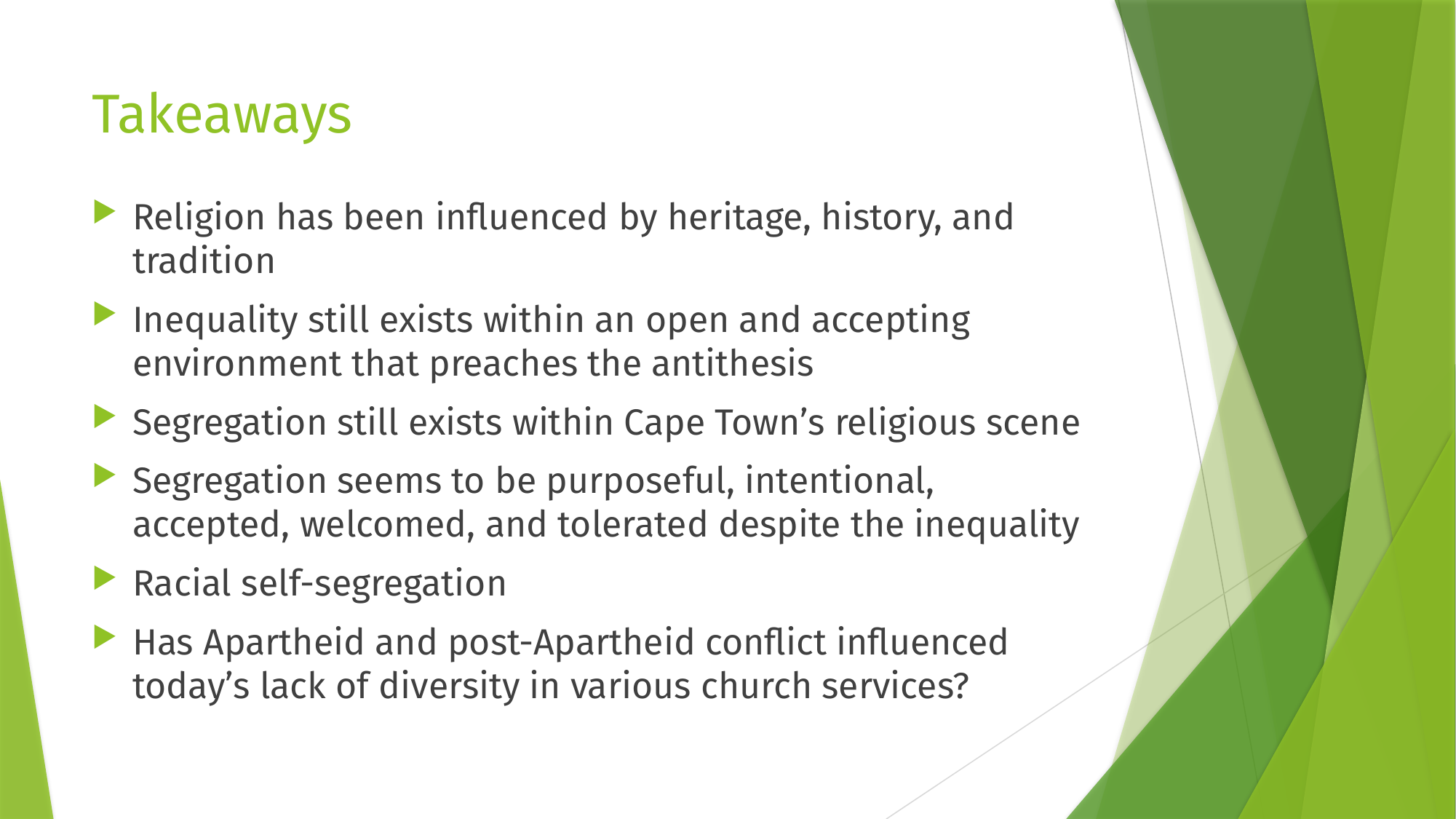

# Takeaways
Religion has been influenced by heritage, history, and tradition
Inequality still exists within an open and accepting environment that preaches the antithesis
Segregation still exists within Cape Town’s religious scene
Segregation seems to be purposeful, intentional, accepted, welcomed, and tolerated despite the inequality
Racial self-segregation
Has Apartheid and post-Apartheid conflict influenced today’s lack of diversity in various church services?